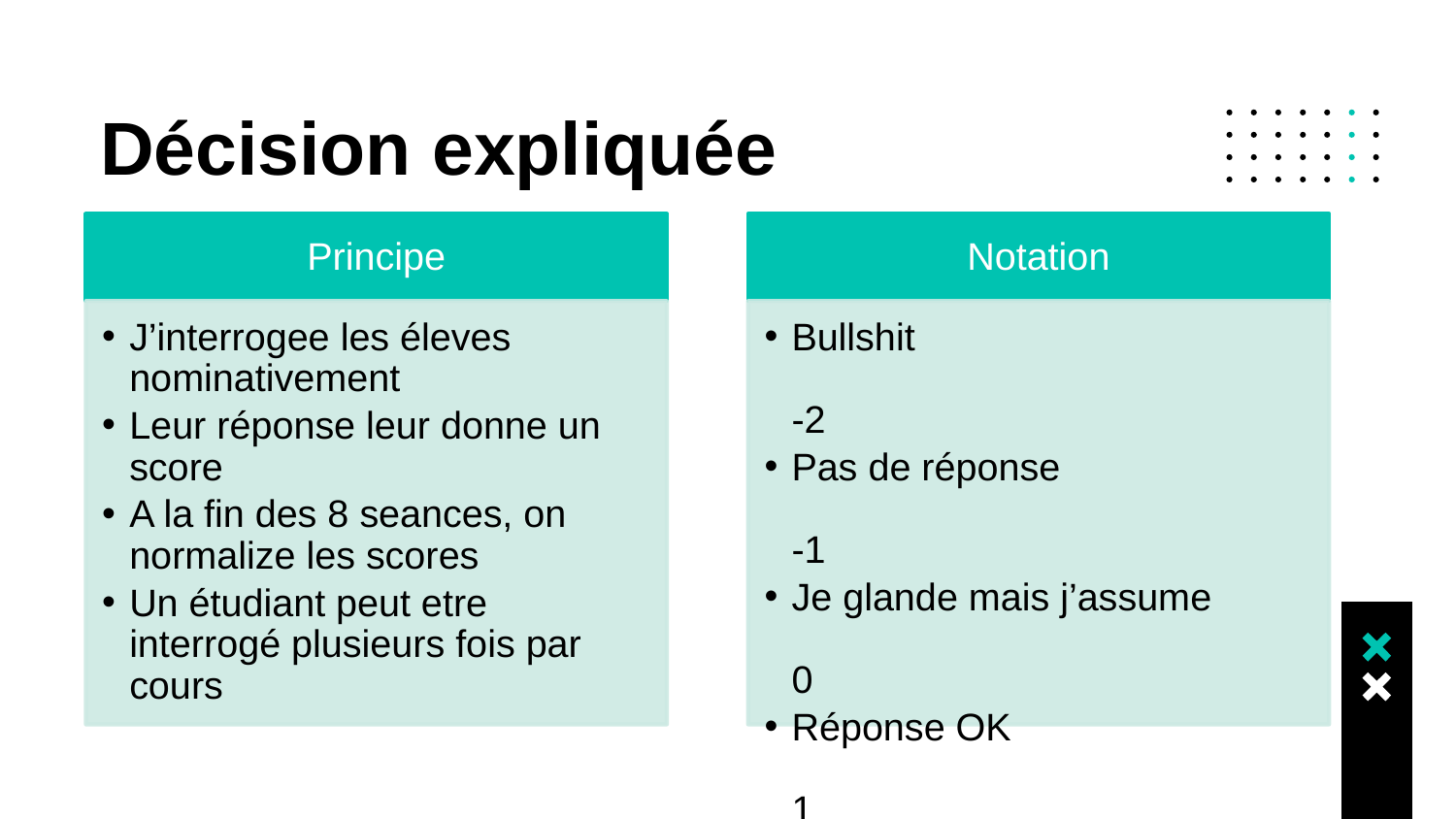

# Décision expliquée
Principe
J’interrogee les éleves nominativement
Leur réponse leur donne un score
A la fin des 8 seances, on normalize les scores
Un étudiant peut etre interrogé plusieurs fois par cours
Notation
Bullshit	-2
Pas de réponse	-1
Je glande mais j’assume 	0
Réponse OK	1
Réponse excellente	3